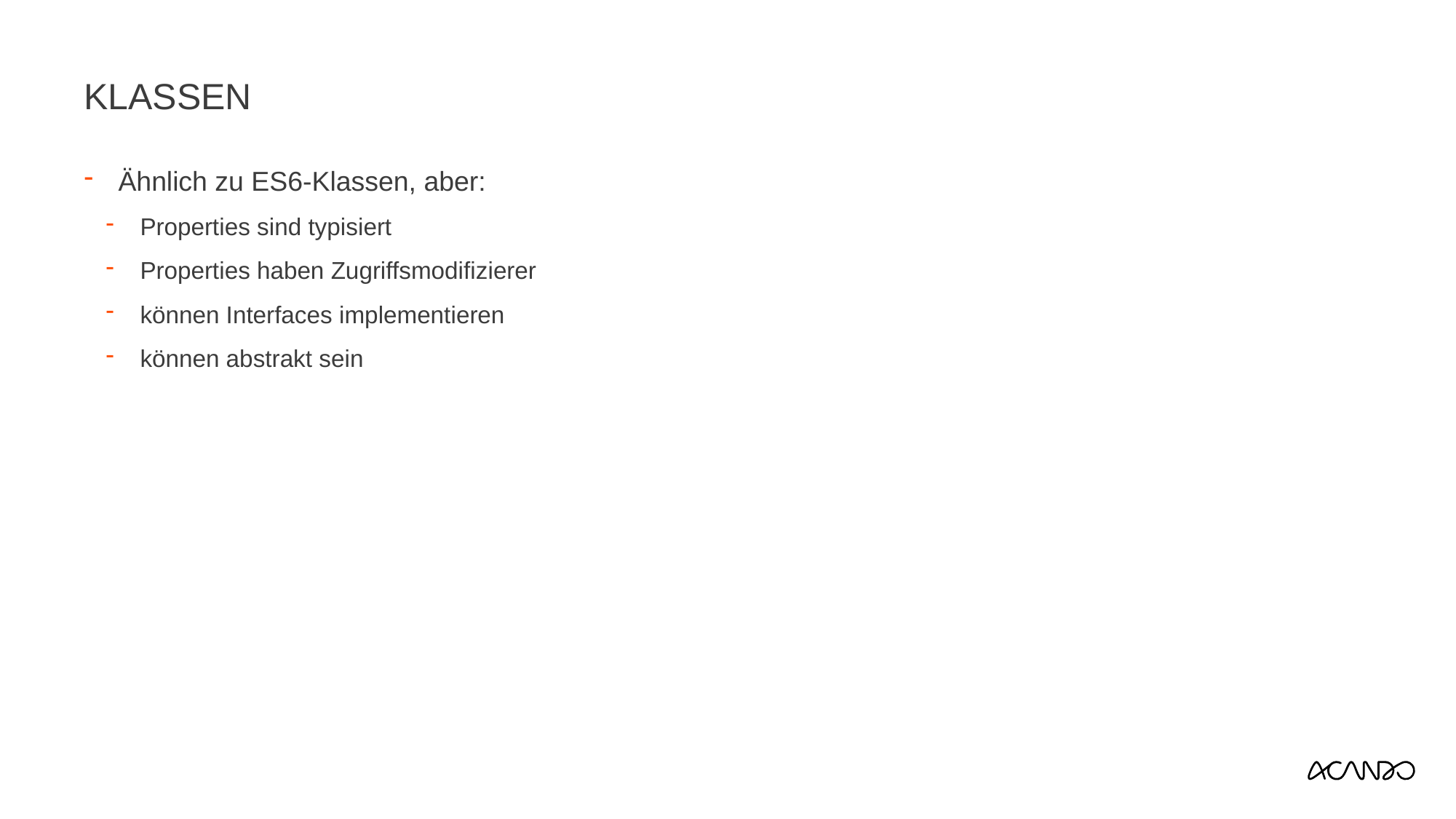

# Klassen
Ähnlich zu ES6-Klassen, aber:
Properties sind typisiert
Properties haben Zugriffsmodifizierer
können Interfaces implementieren
können abstrakt sein